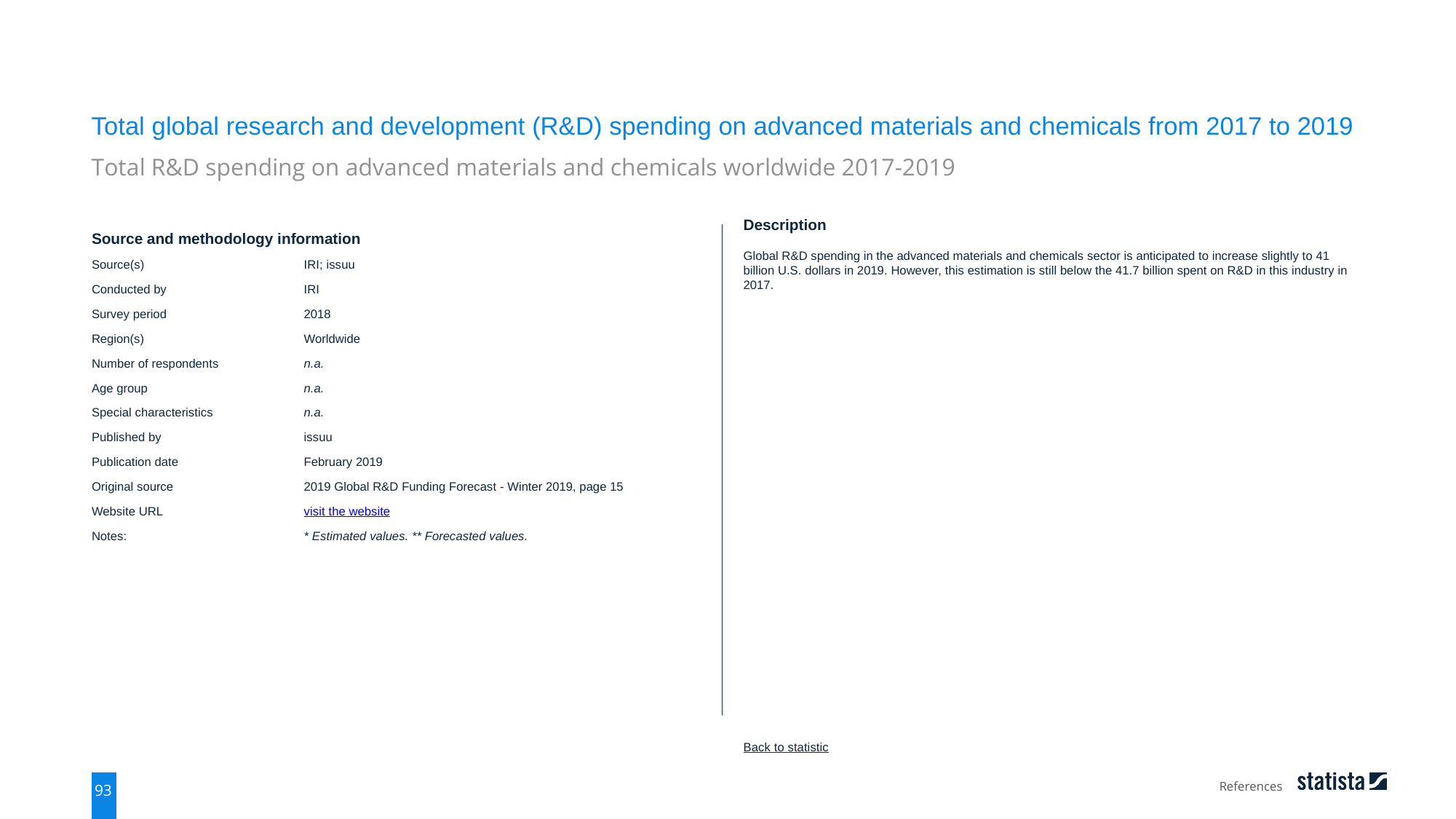

Total global research and development (R&D) spending on advanced materials and chemicals from 2017 to 2019
Total R&D spending on advanced materials and chemicals worldwide 2017-2019
| Source and methodology information |  |
| --- | --- |
| Source(s) | IRI; issuu |
| Conducted by | IRI |
| Survey period | 2018 |
| Region(s) | Worldwide |
| Number of respondents | n.a. |
| Age group | n.a. |
| Special characteristics | n.a. |
| Published by | issuu |
| Publication date | February 2019 |
| Original source | 2019 Global R&D Funding Forecast - Winter 2019, page 15 |
| Website URL | visit the website |
| Notes: | \* Estimated values. \*\* Forecasted values. |

Description

Global R&D spending in the advanced materials and chemicals sector is anticipated to increase slightly to 41 billion U.S. dollars in 2019. However, this estimation is still below the 41.7 billion spent on R&D in this industry in 2017.
Back to statistic
References

93